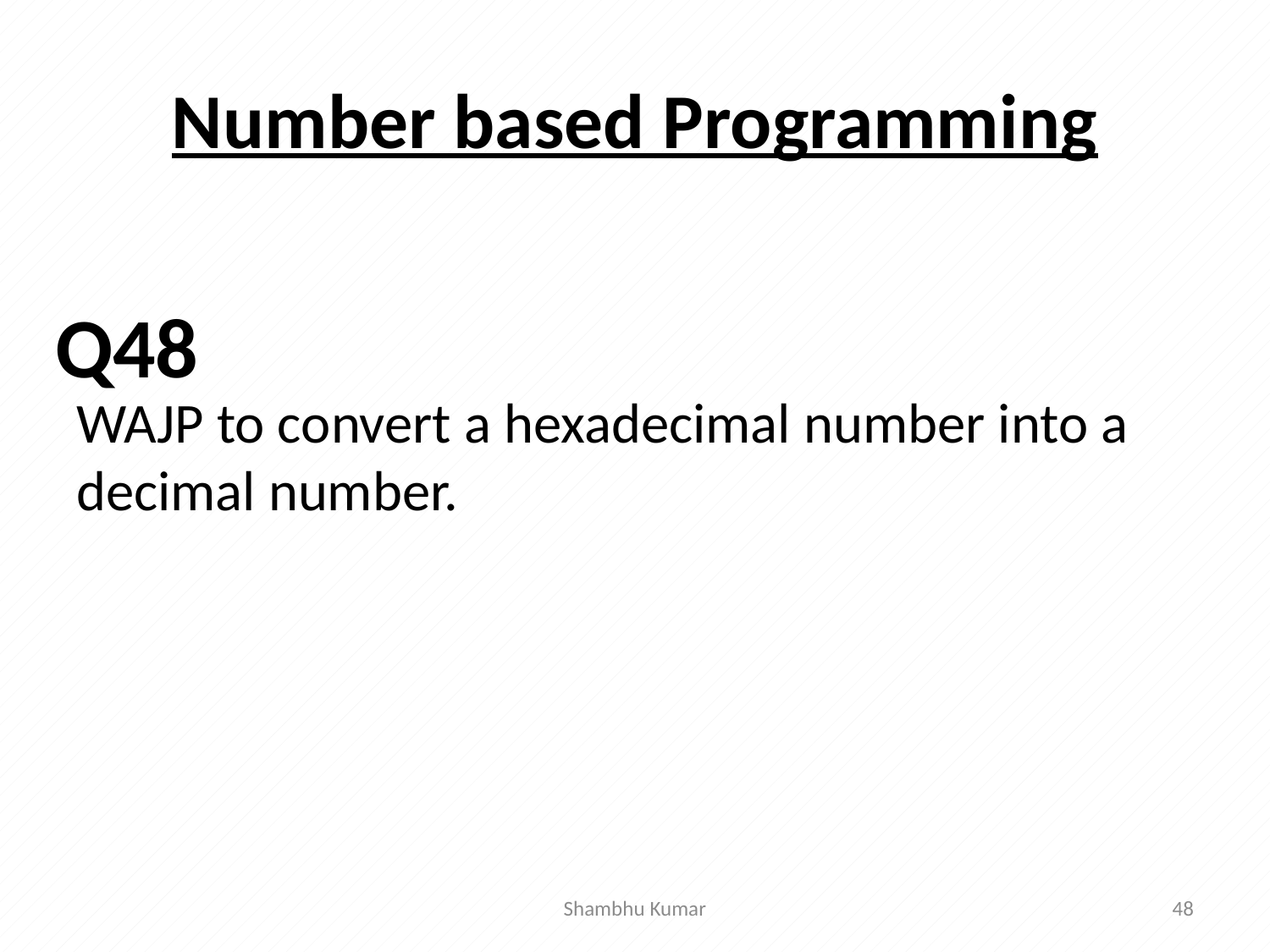

# Number based Programming

WAJP to convert a hexadecimal number into a decimal number.
Q48
Shambhu Kumar
48